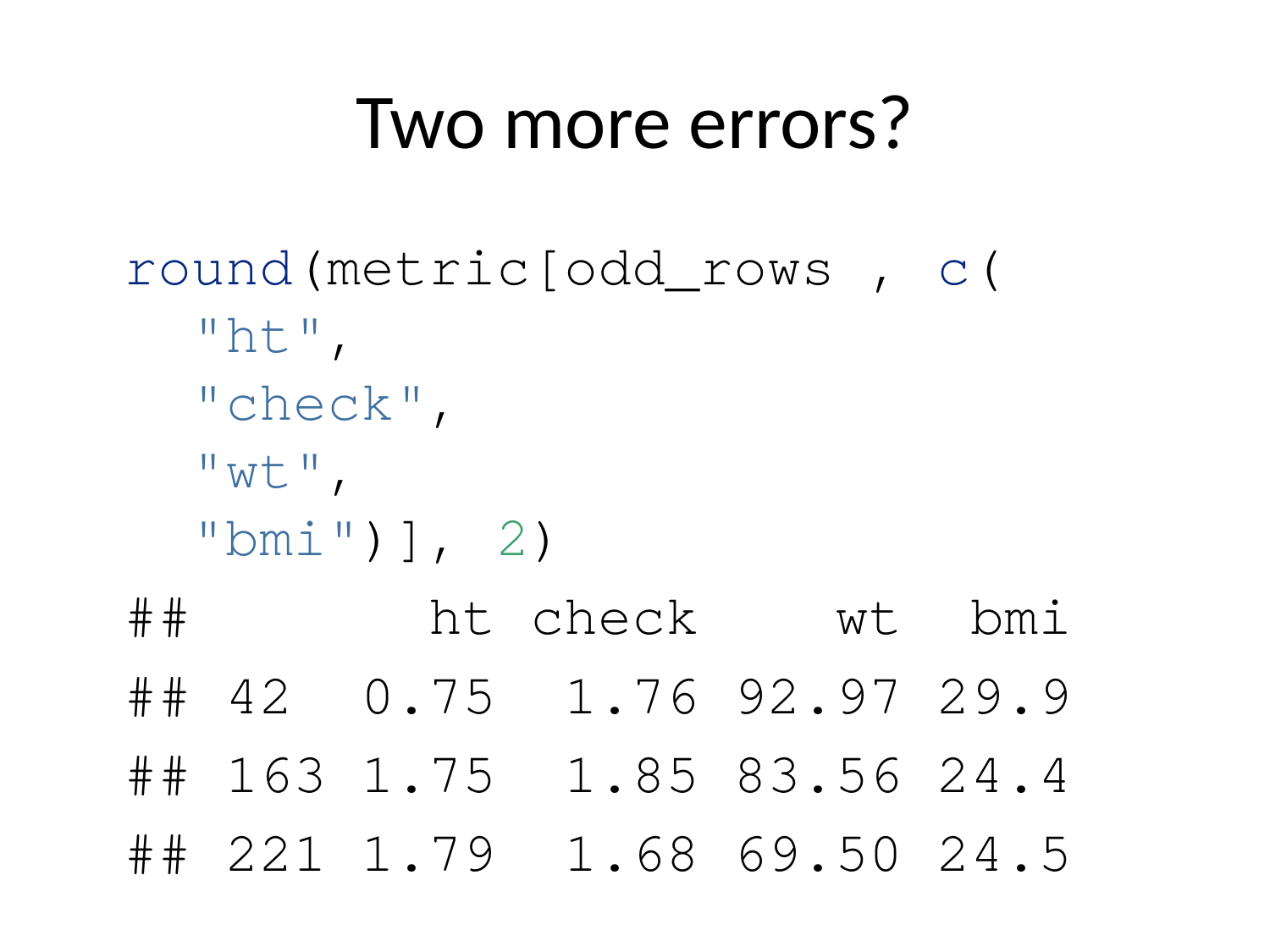

# Two more errors?
round(metric[odd_rows , c(
  "ht",
  "check",
  "wt",
  "bmi")], 2)
##       ht check    wt  bmi
## 42  0.75  1.76 92.97 29.9
## 163 1.75  1.85 83.56 24.4
## 221 1.79  1.68 69.50 24.5